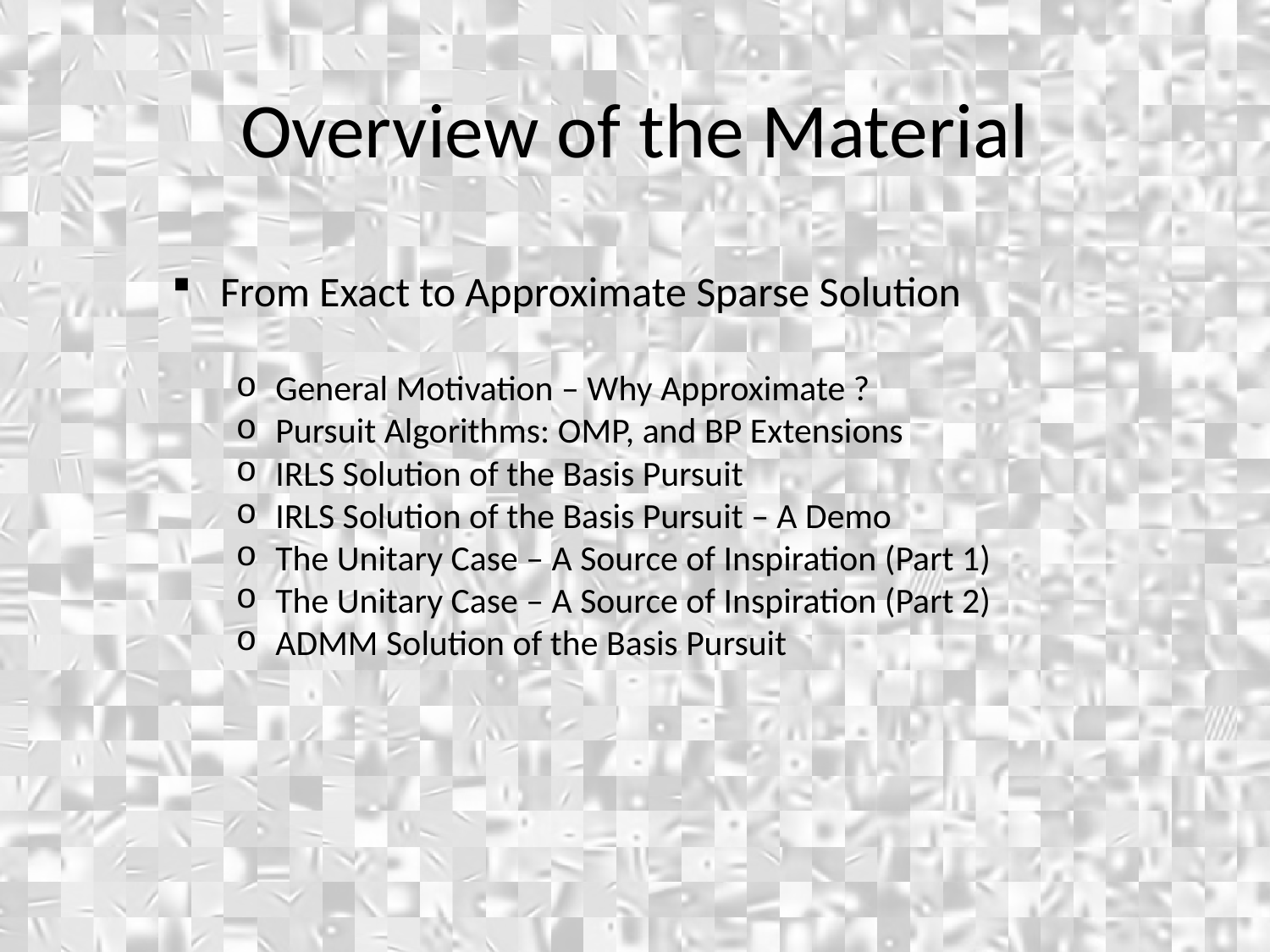

Overview of the Material
From Exact to Approximate Sparse Solution

General Motivation – Why Approximate ?
Pursuit Algorithms: OMP, and BP Extensions
IRLS Solution of the Basis Pursuit
IRLS Solution of the Basis Pursuit – A Demo
The Unitary Case – A Source of Inspiration (Part 1)
The Unitary Case – A Source of Inspiration (Part 2)
ADMM Solution of the Basis Pursuit